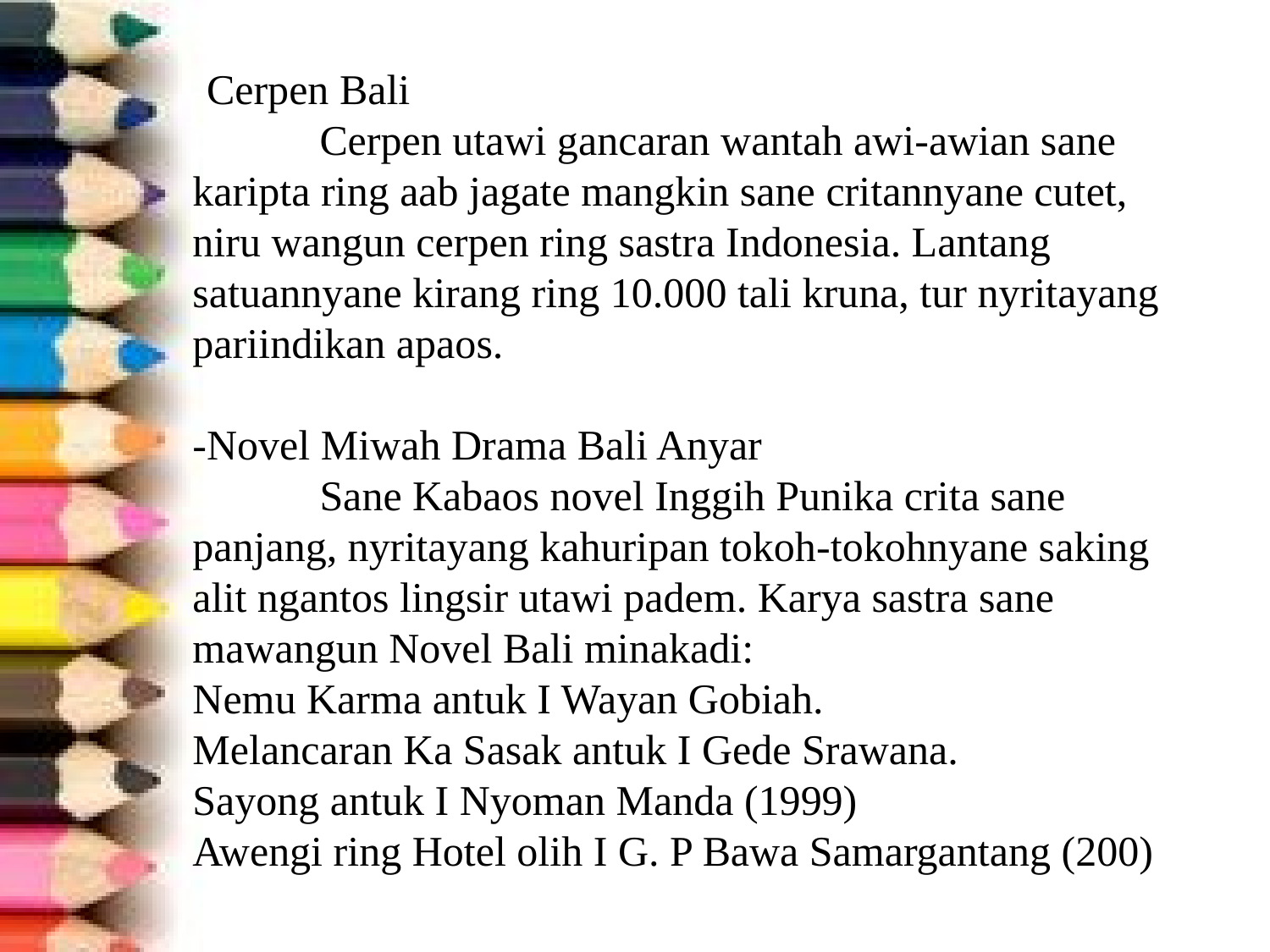

# -Cerpen Bali             Cerpen utawi gancaran wantah awi-awian sane karipta ring aab jagate mangkin sane critannyane cutet, niru wangun cerpen ring sastra Indonesia. Lantang satuannyane kirang ring 10.000 tali kruna, tur nyritayang pariindikan apaos. -Novel Miwah Drama Bali Anyar             Sane Kabaos novel Inggih Punika crita sane panjang, nyritayang kahuripan tokoh-tokohnyane saking alit ngantos lingsir utawi padem. Karya sastra sane mawangun Novel Bali minakadi: Nemu Karma antuk I Wayan Gobiah. Melancaran Ka Sasak antuk I Gede Srawana. Sayong antuk I Nyoman Manda (1999) Awengi ring Hotel olih I G. P Bawa Samargantang (200)4)